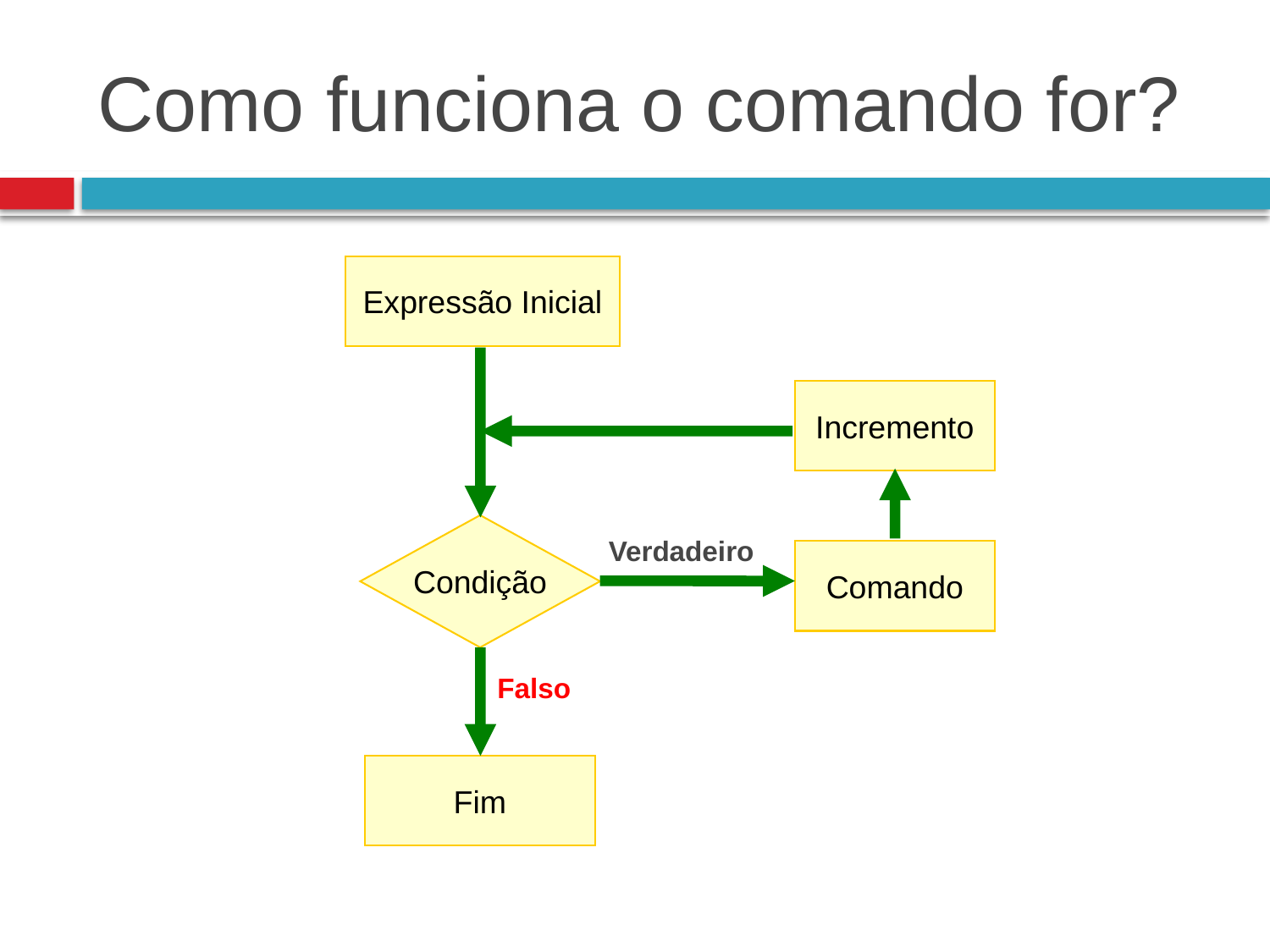

# Como funciona o comando for?
Expressão Inicial

Incremento

Condição
Verdadeiro
Comando

Falso
Fim